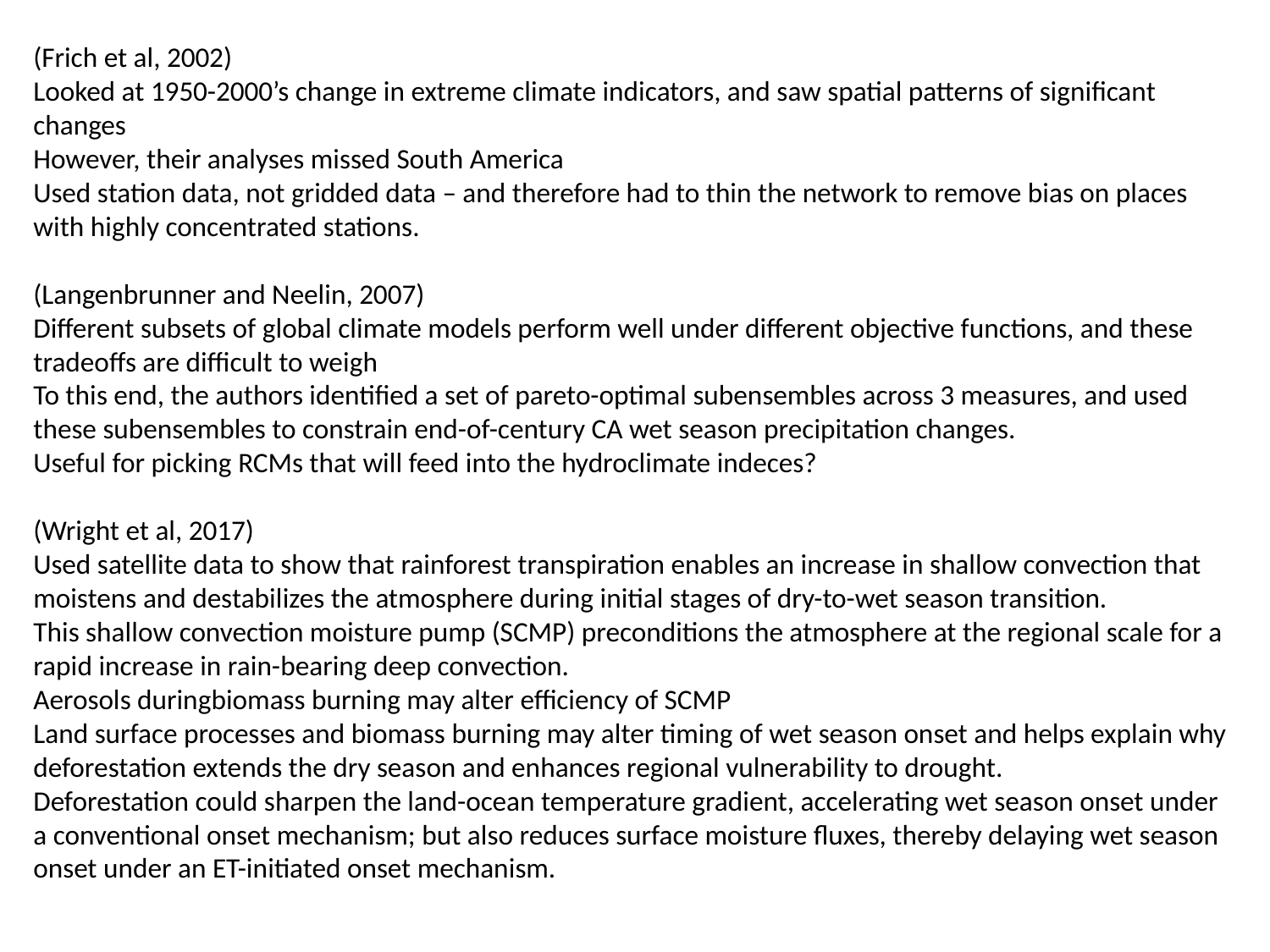

(Frich et al, 2002)
Looked at 1950-2000’s change in extreme climate indicators, and saw spatial patterns of significant changes
However, their analyses missed South America
Used station data, not gridded data – and therefore had to thin the network to remove bias on places with highly concentrated stations.

(Langenbrunner and Neelin, 2007)
Different subsets of global climate models perform well under different objective functions, and these tradeoffs are difficult to weigh
To this end, the authors identified a set of pareto-optimal subensembles across 3 measures, and used these subensembles to constrain end-of-century CA wet season precipitation changes.
Useful for picking RCMs that will feed into the hydroclimate indeces?

(Wright et al, 2017)
Used satellite data to show that rainforest transpiration enables an increase in shallow convection that moistens and destabilizes the atmosphere during initial stages of dry-to-wet season transition.
This shallow convection moisture pump (SCMP) preconditions the atmosphere at the regional scale for a rapid increase in rain-bearing deep convection.
Aerosols duringbiomass burning may alter efficiency of SCMP
Land surface processes and biomass burning may alter timing of wet season onset and helps explain why deforestation extends the dry season and enhances regional vulnerability to drought.
Deforestation could sharpen the land-ocean temperature gradient, accelerating wet season onset under a conventional onset mechanism; but also reduces surface moisture fluxes, thereby delaying wet season onset under an ET-initiated onset mechanism.